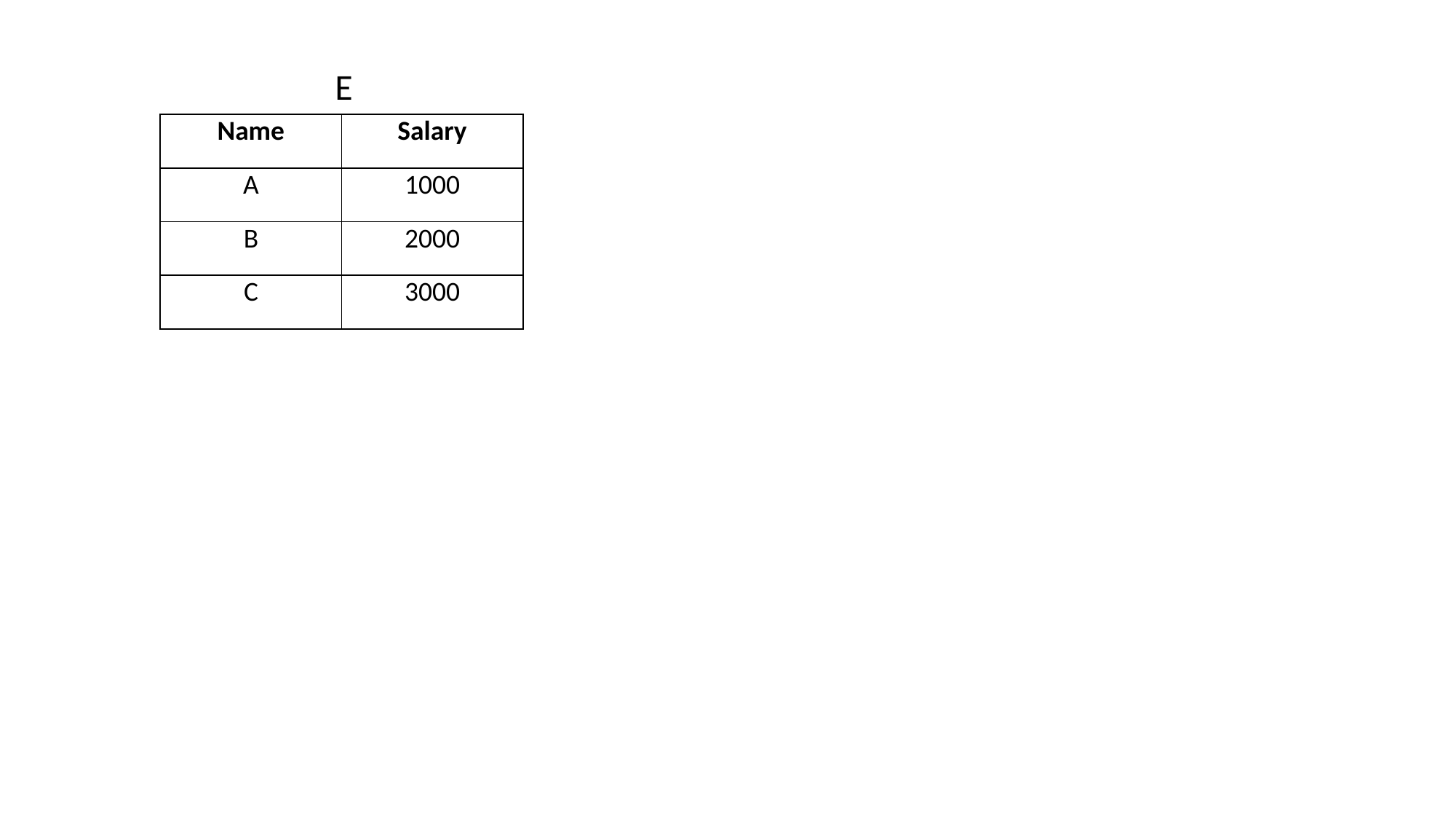

E
| Name | Salary |
| --- | --- |
| A | 1000 |
| B | 2000 |
| C | 3000 |